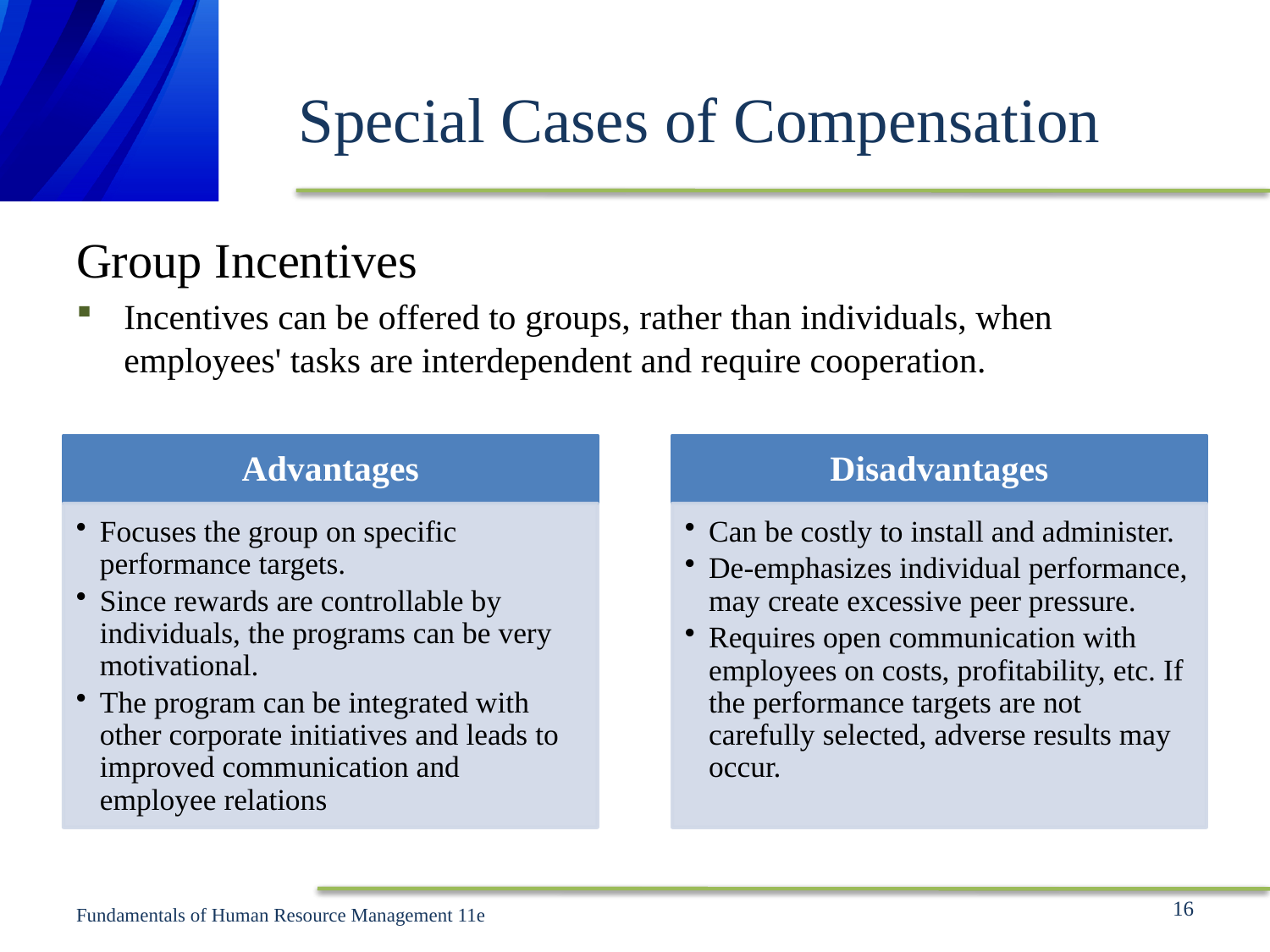

# Special Cases of Compensation

Group Incentives
Incentives can be offered to groups, rather than individuals, when employees' tasks are interdependent and require cooperation.
Advantages
Focuses the group on specific performance targets.
Since rewards are controllable by individuals, the programs can be very motivational.
The program can be integrated with other corporate initiatives and leads to improved communication and employee relations
Disadvantages
Can be costly to install and administer.
De-emphasizes individual performance, may create excessive peer pressure.
Requires open communication with employees on costs, profitability, etc. If the performance targets are not carefully selected, adverse results may occur.
16
Fundamentals of Human Resource Management 11e